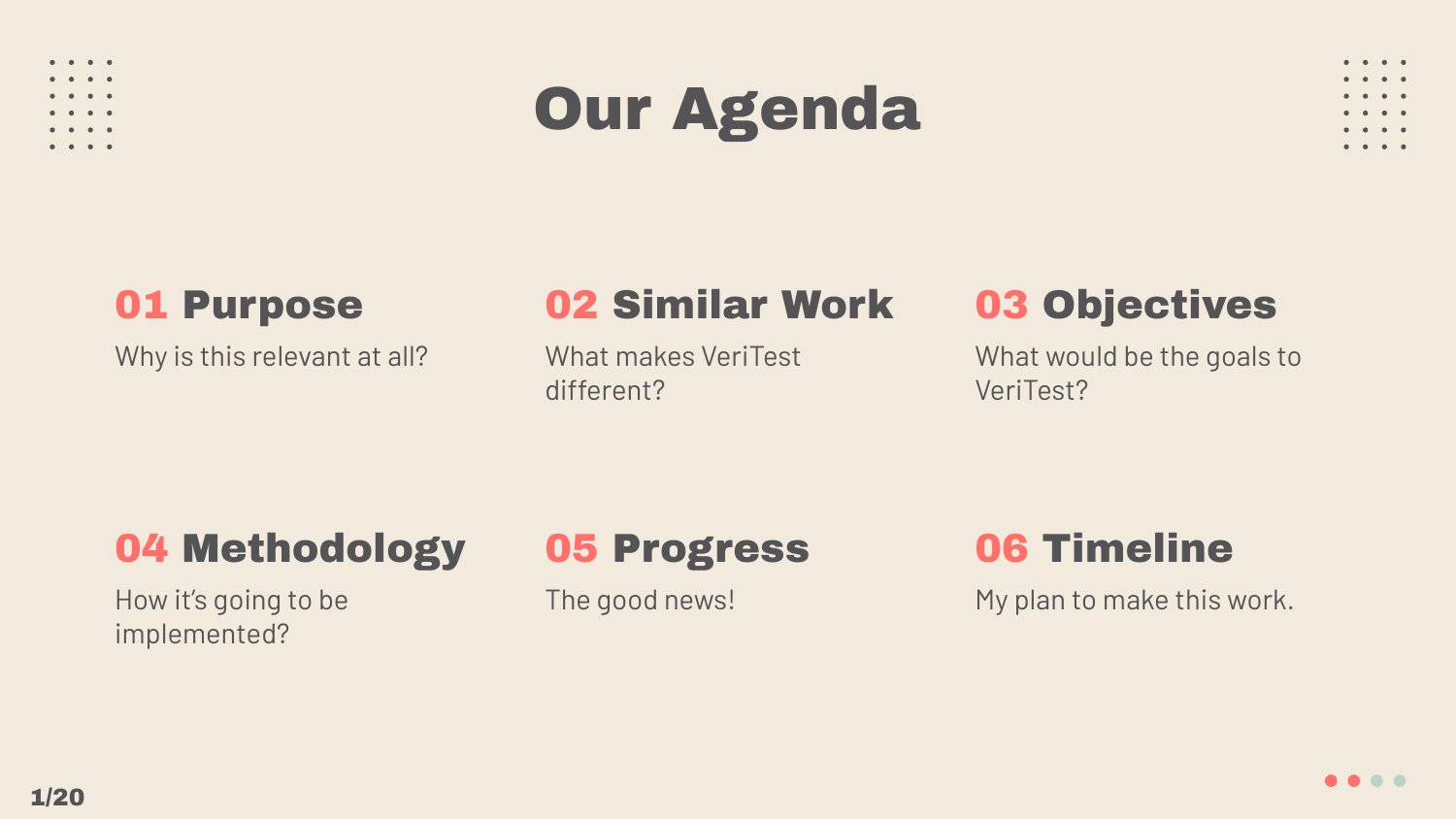

Our Agenda
# 01 Purpose
02 Similar Work
03 Objectives
Why is this relevant at all?
What makes VeriTest different?
What would be the goals to VeriTest?
04 Methodology
05 Progress
06 Timeline
How it’s going to be implemented?
The good news!
My plan to make this work.
1/20